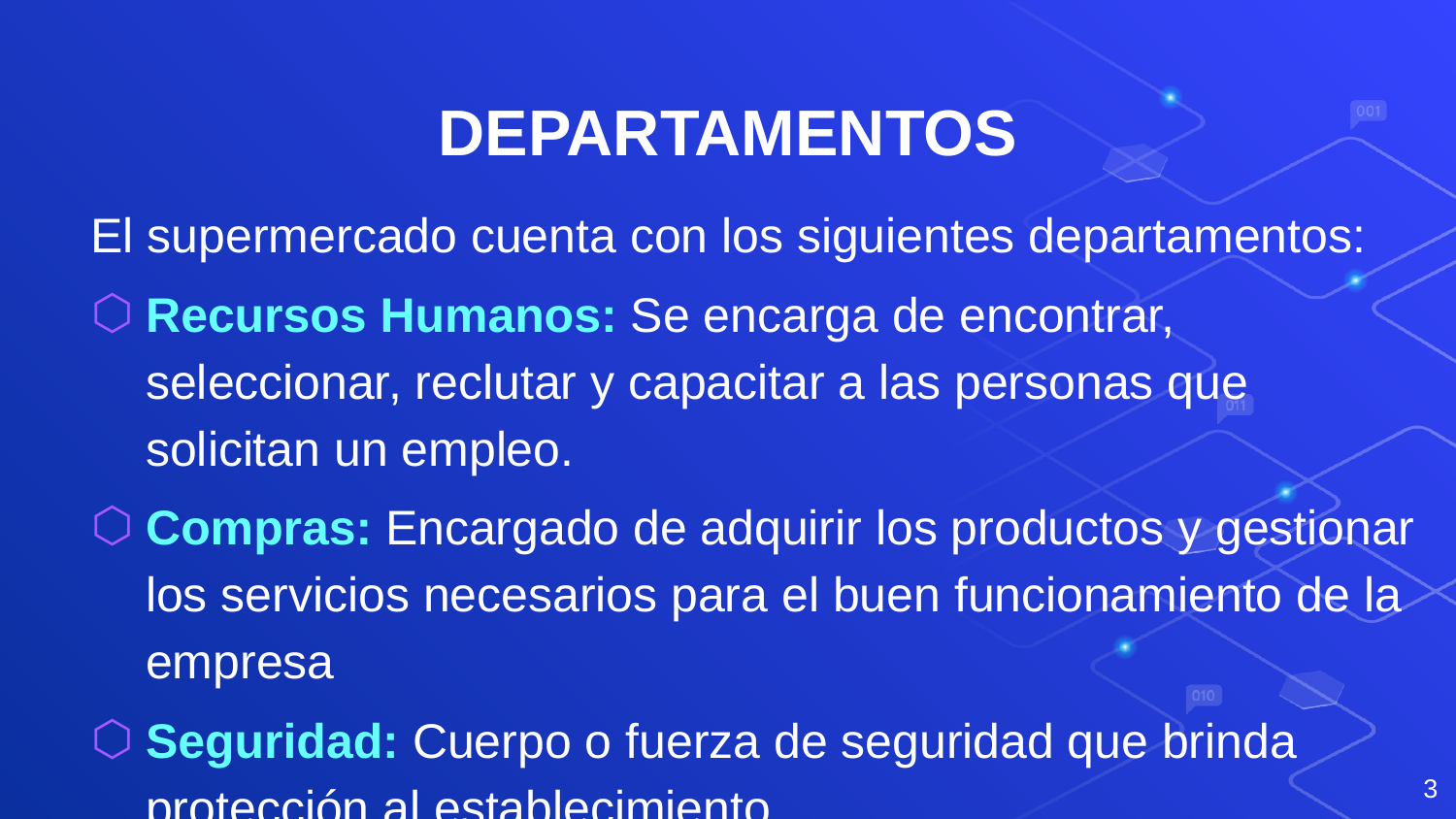

# DEPARTAMENTOS
El supermercado cuenta con los siguientes departamentos:
Recursos Humanos: Se encarga de encontrar, seleccionar, reclutar y capacitar a las personas que solicitan un empleo.
Compras: Encargado de adquirir los productos y gestionar los servicios necesarios para el buen funcionamiento de la empresa
Seguridad: Cuerpo o fuerza de seguridad que brinda protección al establecimiento.
3